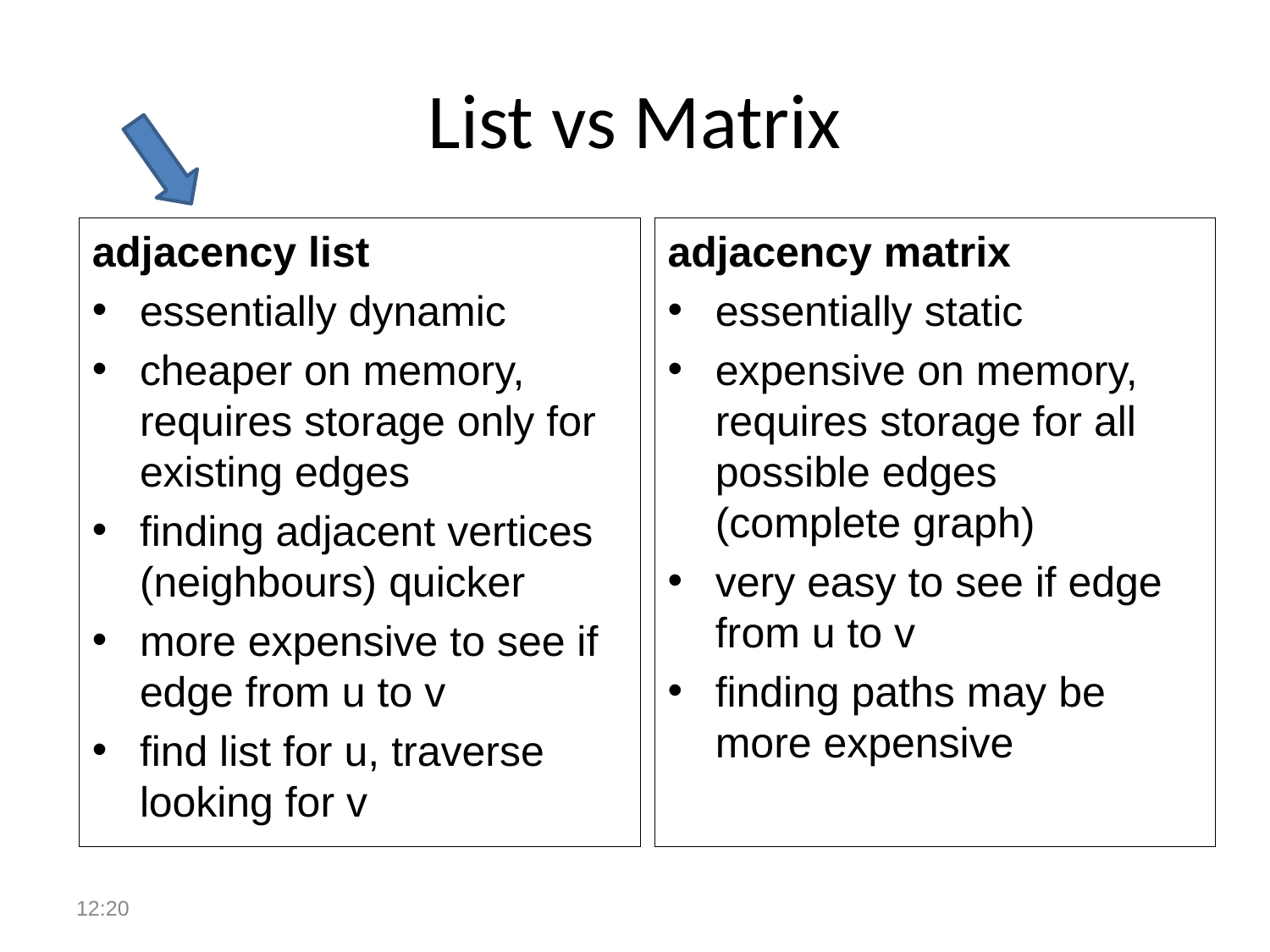

# List vs Matrix

adjacency list
essentially dynamic
cheaper on memory, requires storage only for existing edges
finding adjacent vertices (neighbours) quicker
more expensive to see if edge from u to v
find list for u, traverse looking for v
adjacency matrix
essentially static
expensive on memory, requires storage for all possible edges 	(complete graph)
very easy to see if edge from u to v
finding paths may be more expensive

12:20